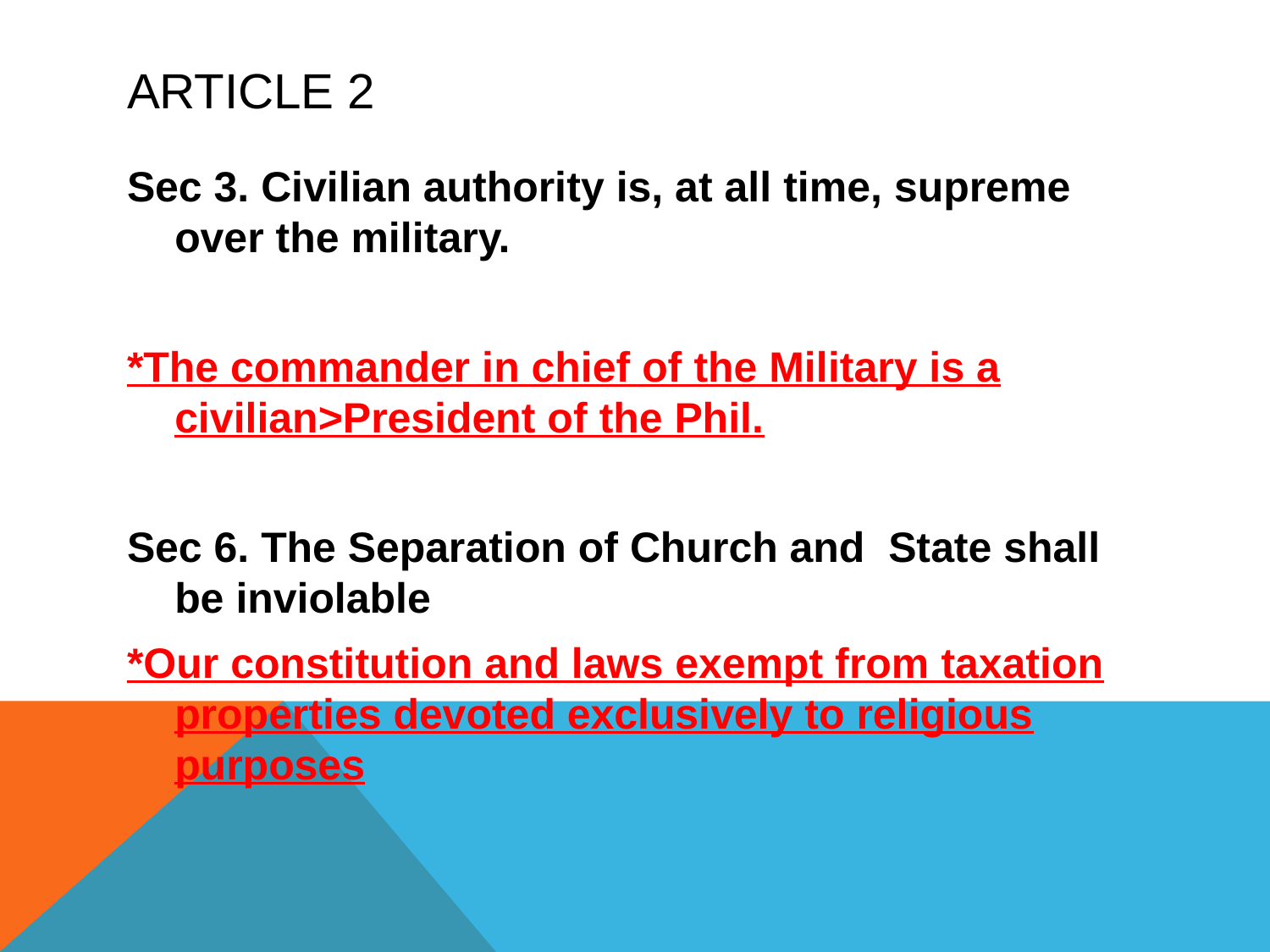

# Article 2
Sec 3. Civilian authority is, at all time, supreme over the military.

*The commander in chief of the Military is a civilian>President of the Phil.

Sec 6. The Separation of Church and  State shall be inviolable
*Our constitution and laws exempt from taxation properties devoted exclusively to religious purposes